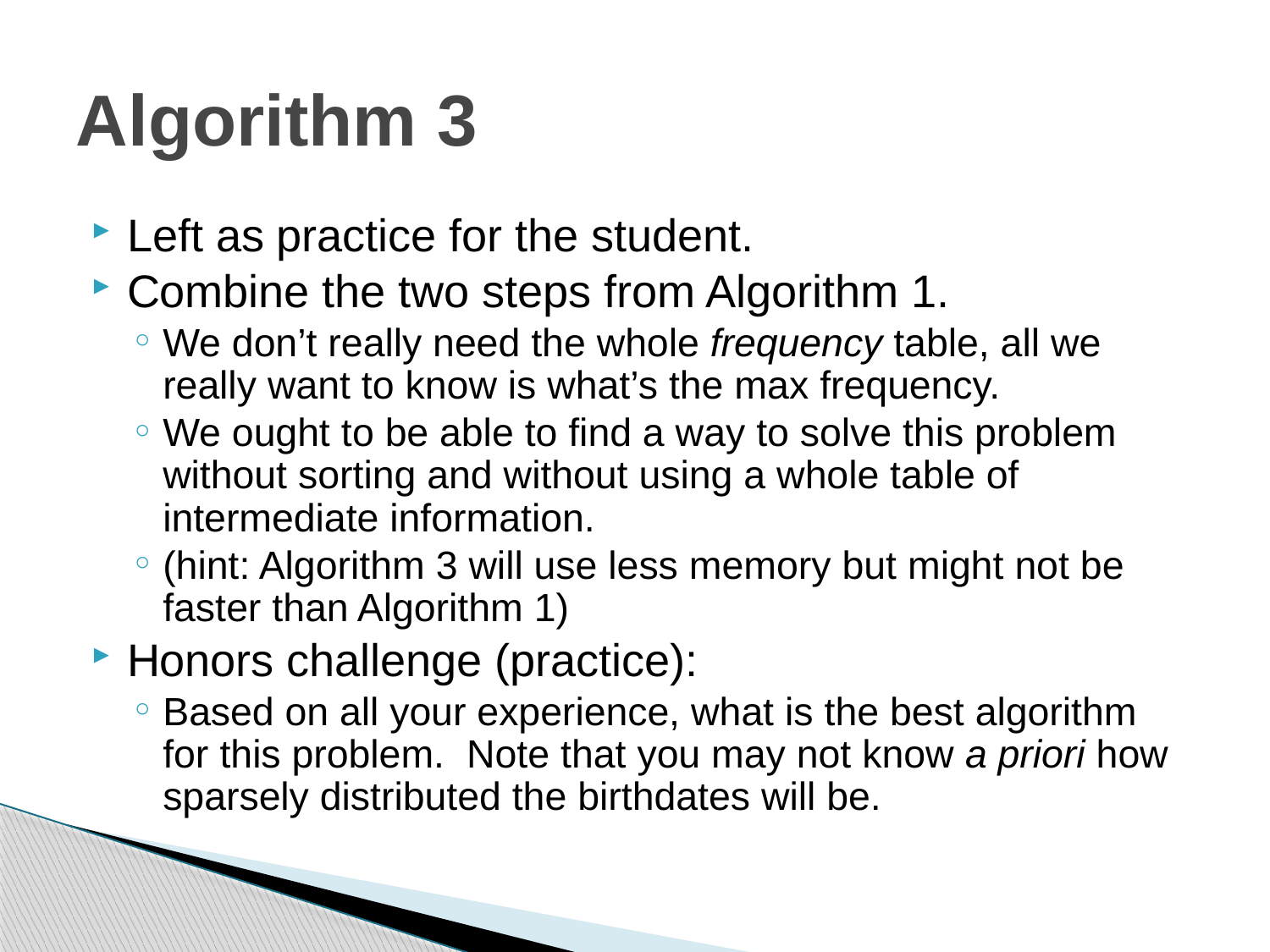

# Algorithm 3
Left as practice for the student.
Combine the two steps from Algorithm 1.
We don’t really need the whole frequency table, all we really want to know is what’s the max frequency.
We ought to be able to find a way to solve this problem without sorting and without using a whole table of intermediate information.
(hint: Algorithm 3 will use less memory but might not be faster than Algorithm 1)
Honors challenge (practice):
Based on all your experience, what is the best algorithm for this problem.  Note that you may not know a priori how sparsely distributed the birthdates will be.